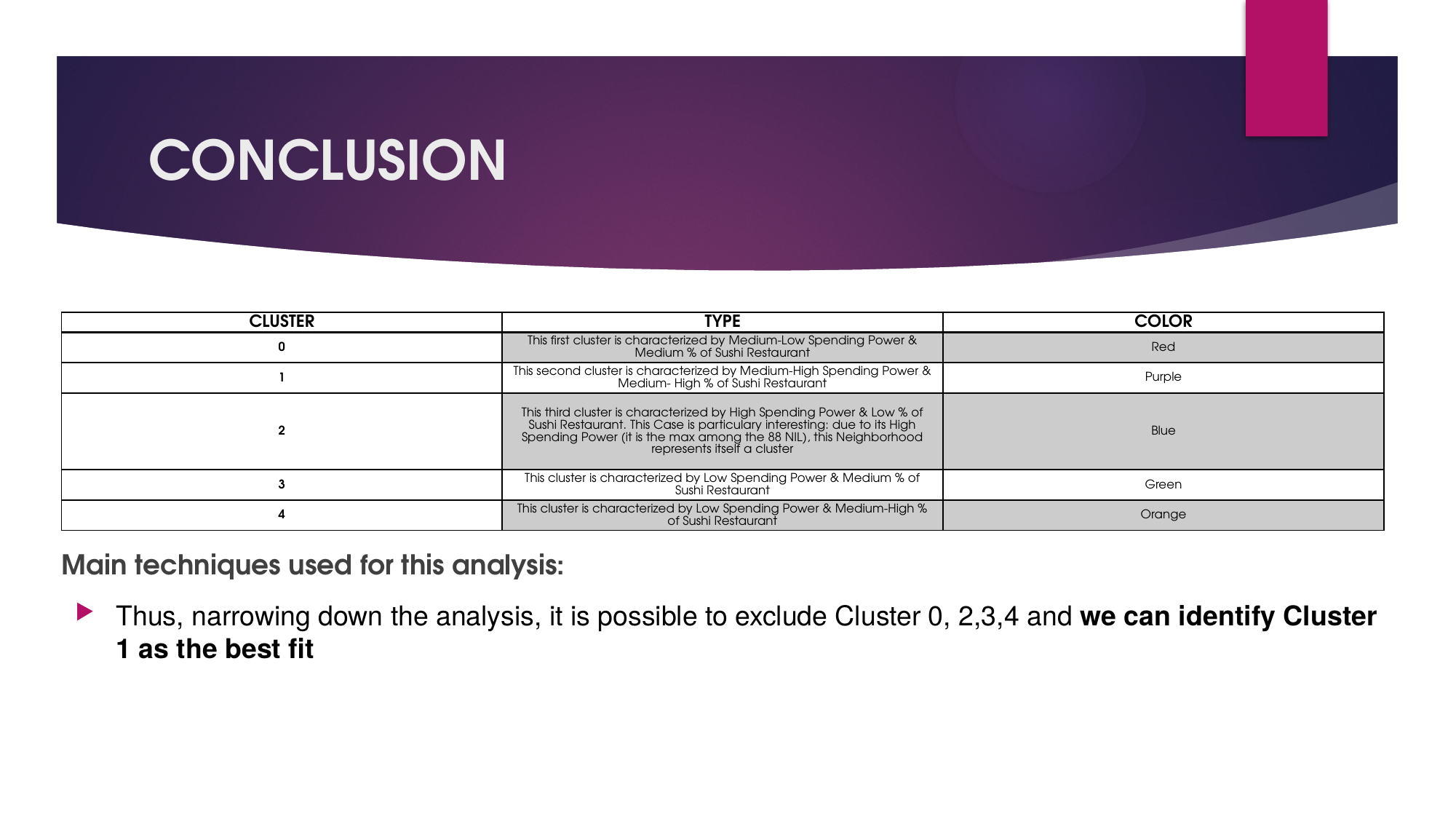

# CONCLUSION
| CLUSTER | TYPE | COLOR |
| --- | --- | --- |
| 0 | This first cluster is characterized by Medium-Low Spending Power & Medium % of Sushi Restaurant | Red |
| 1 | This second cluster is characterized by Medium-High Spending Power & Medium- High % of Sushi Restaurant | Purple |
| 2 | This third cluster is characterized by High Spending Power & Low % of Sushi Restaurant. This Case is particulary interesting: due to its High Spending Power (it is the max among the 88 NIL), this Neighborhood represents itself a cluster | Blue |
| 3 | This cluster is characterized by Low Spending Power & Medium % of Sushi Restaurant | Green |
| 4 | This cluster is characterized by Low Spending Power & Medium-High % of Sushi Restaurant | Orange |
Main techniques used for this analysis:
Thus, narrowing down the analysis, it is possible to exclude Cluster 0, 2,3,4 and we can identify Cluster 1 as the best fit